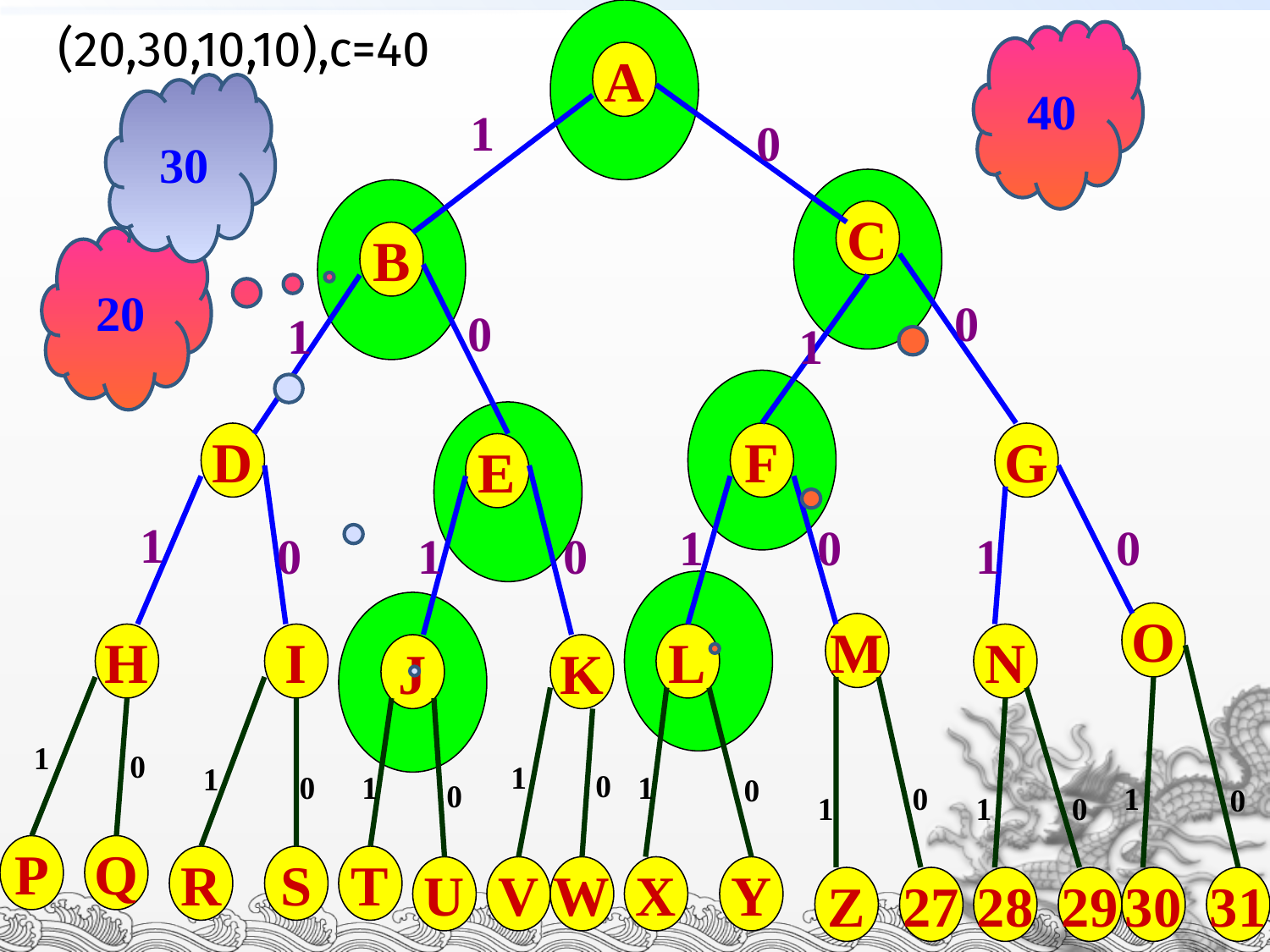

(20,30,10,10),c=40
40
A
30

1
0

C
20
B

0
0
1
1

D
F
G
E

0
M

0
1
Z
27

1
1
0
0
1
0
1

O
H
I
L
N
J
K

1
0
1
1
0
0
1
1
0
0
1
0
1
0
P
Q
R
S
T
U
V
W
X
Y
28
29
30
31